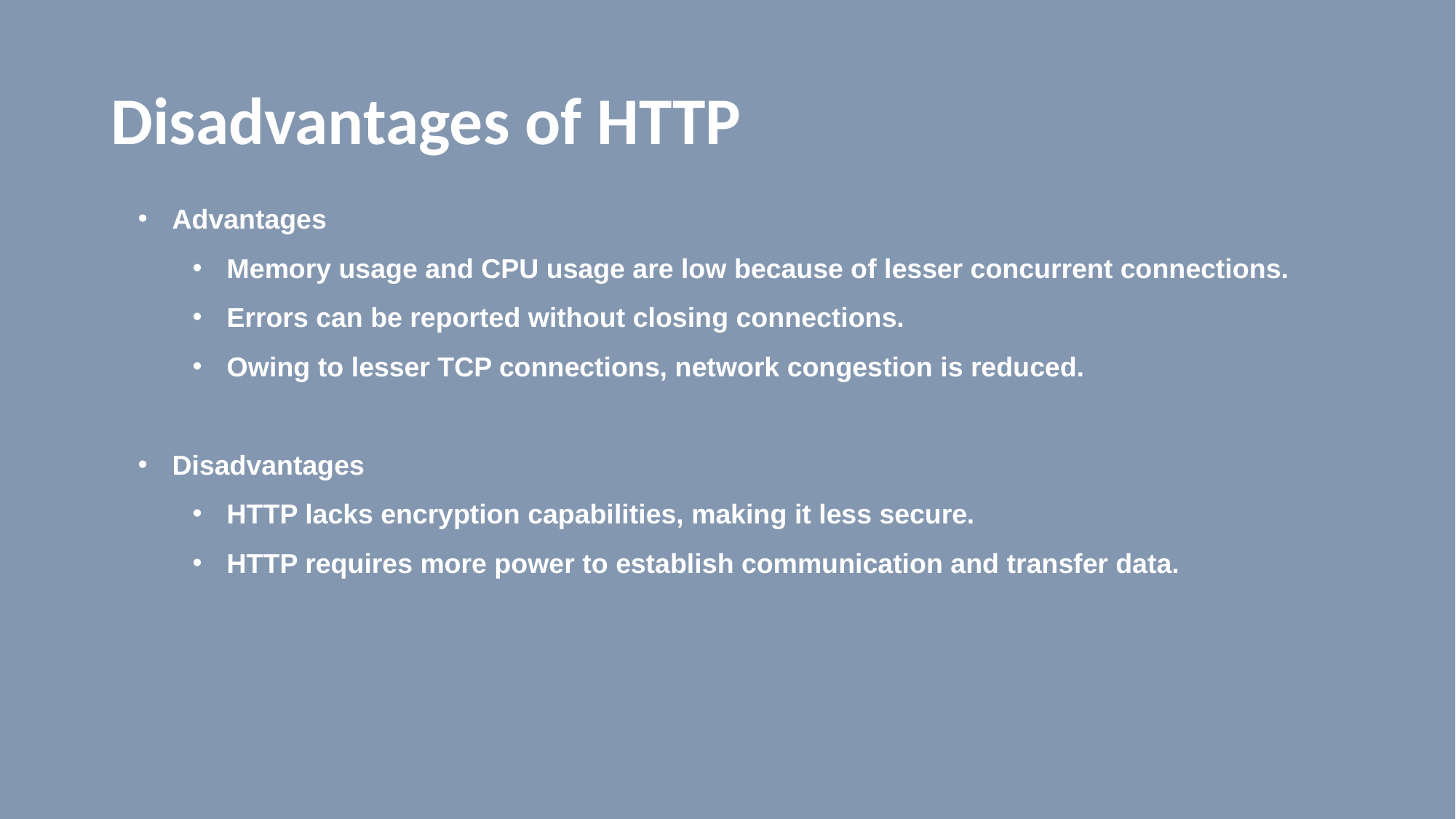

# Disadvantages of HTTP
Advantages
Memory usage and CPU usage are low because of lesser concurrent connections.
Errors can be reported without closing connections.
Owing to lesser TCP connections, network congestion is reduced.

Disadvantages
HTTP lacks encryption capabilities, making it less secure.
HTTP requires more power to establish communication and transfer data.